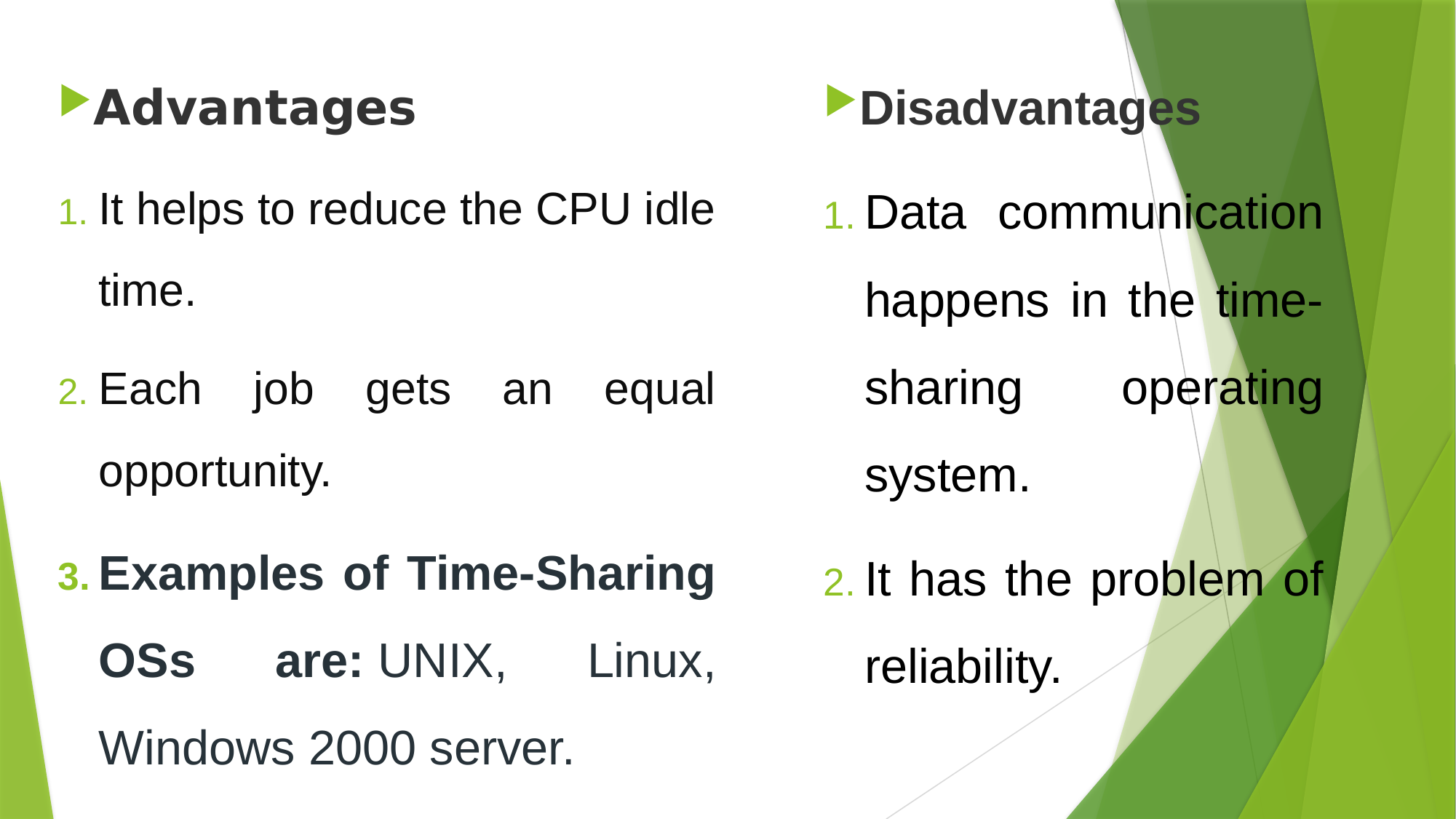

Disadvantages
Data communication happens in the time-sharing operating system.
It has the problem of reliability.
Advantages
It helps to reduce the CPU idle time.
Each job gets an equal opportunity.
Examples of Time-Sharing OSs are: UNIX, Linux, Windows 2000 server.